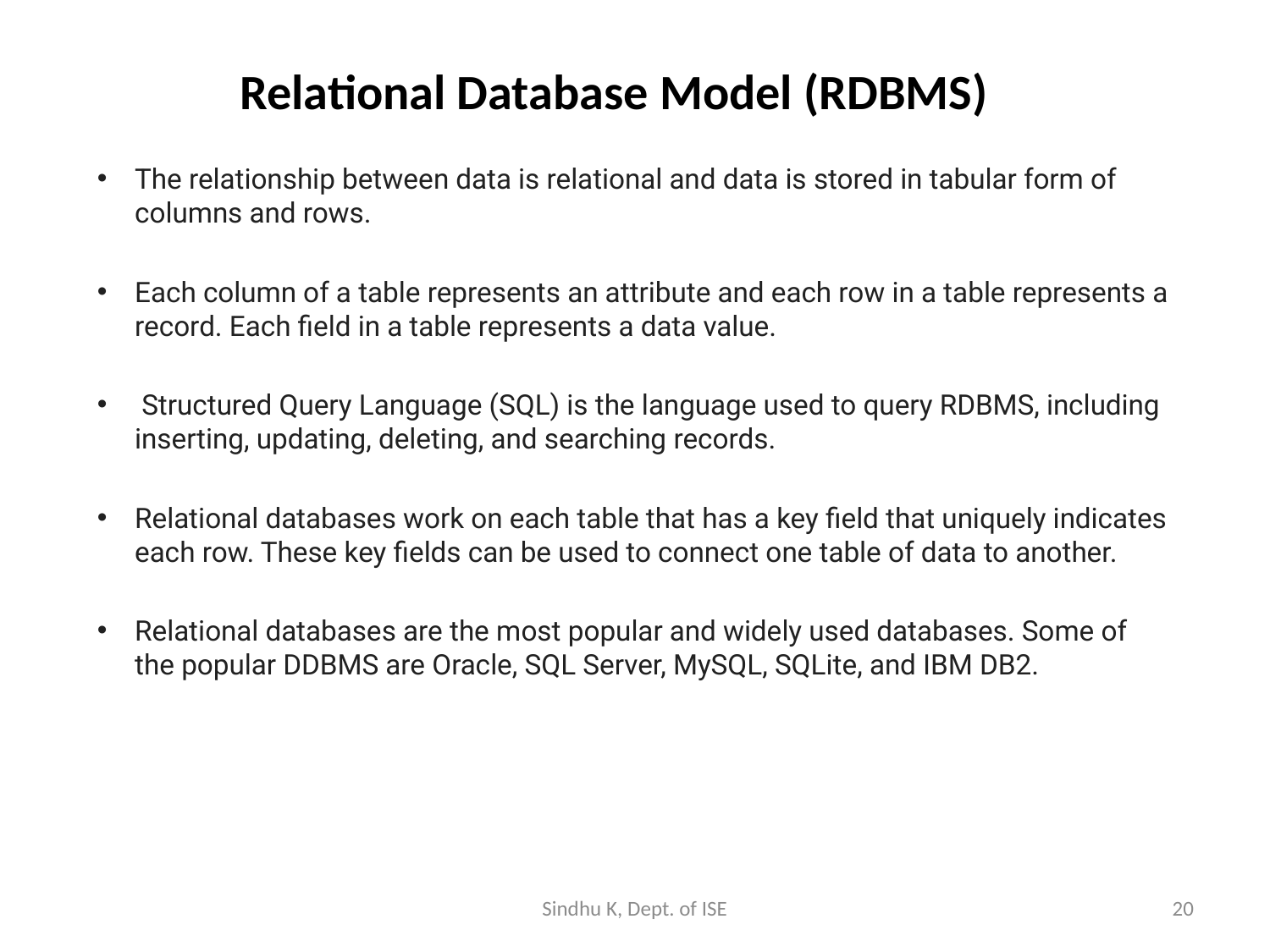

# Relational Database Model (RDBMS)

The relationship between data is relational and data is stored in tabular form of columns and rows.

Each column of a table represents an attribute and each row in a table represents a record. Each field in a table represents a data value.

 Structured Query Language (SQL) is the language used to query RDBMS, including inserting, updating, deleting, and searching records.

Relational databases work on each table that has a key field that uniquely indicates each row. These key fields can be used to connect one table of data to another.

Relational databases are the most popular and widely used databases. Some of the popular DDBMS are Oracle, SQL Server, MySQL, SQLite, and IBM DB2.
Sindhu K, Dept. of ISE
20